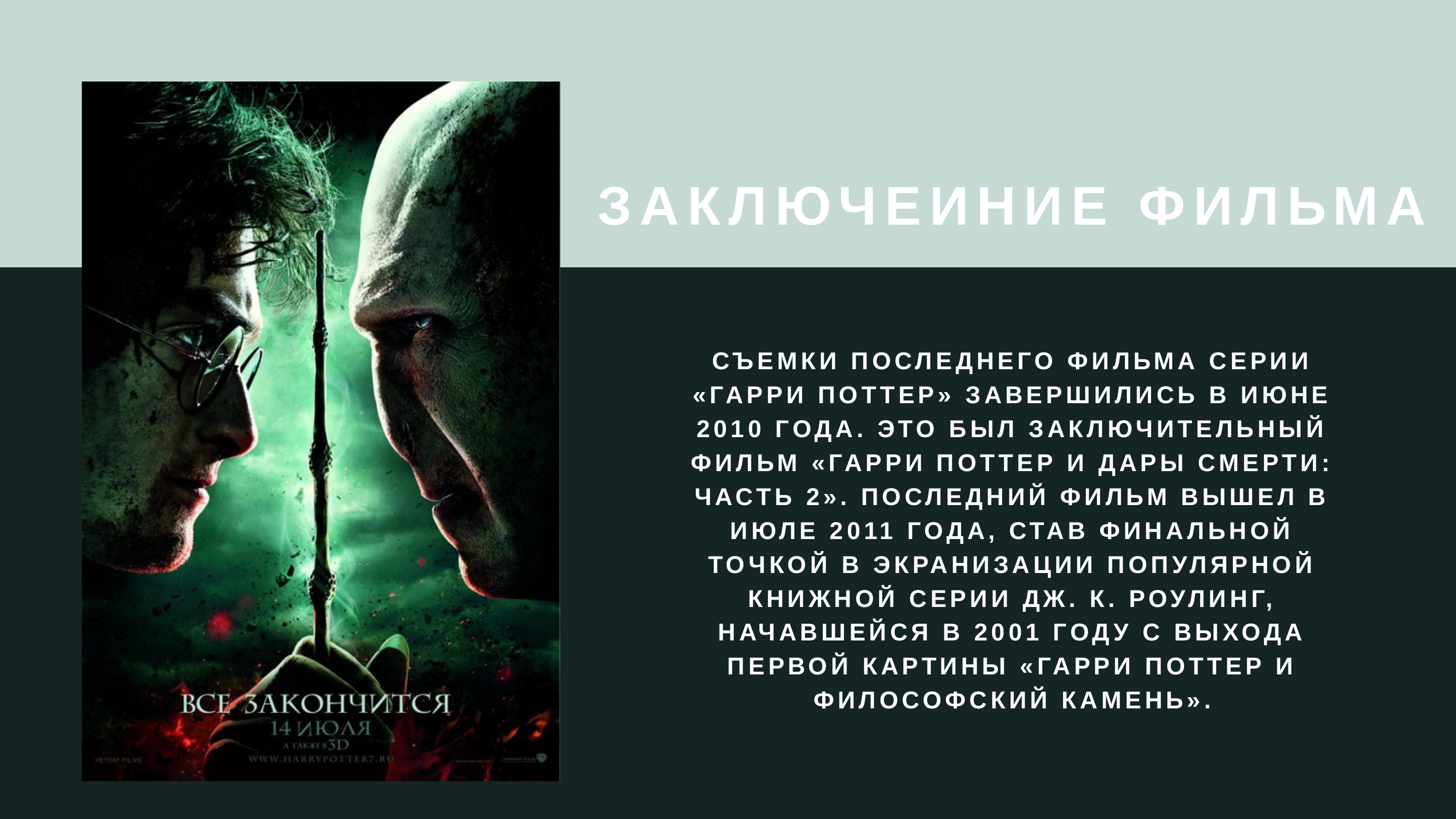

ЗАКЛЮЧЕИНИЕ ФИЛЬМА
СЪЕМКИ ПОСЛЕДНЕГО ФИЛЬМА СЕРИИ «ГАРРИ ПОТТЕР» ЗАВЕРШИЛИСЬ В ИЮНЕ 2010 ГОДА. ЭТО БЫЛ ЗАКЛЮЧИТЕЛЬНЫЙ ФИЛЬМ «ГАРРИ ПОТТЕР И ДАРЫ СМЕРТИ: ЧАСТЬ 2». ПОСЛЕДНИЙ ФИЛЬМ ВЫШЕЛ В ИЮЛЕ 2011 ГОДА, СТАВ ФИНАЛЬНОЙ ТОЧКОЙ В ЭКРАНИЗАЦИИ ПОПУЛЯРНОЙ КНИЖНОЙ СЕРИИ ДЖ. К. РОУЛИНГ, НАЧАВШЕЙСЯ В 2001 ГОДУ С ВЫХОДА ПЕРВОЙ КАРТИНЫ «ГАРРИ ПОТТЕР И ФИЛОСОФСКИЙ КАМЕНЬ».